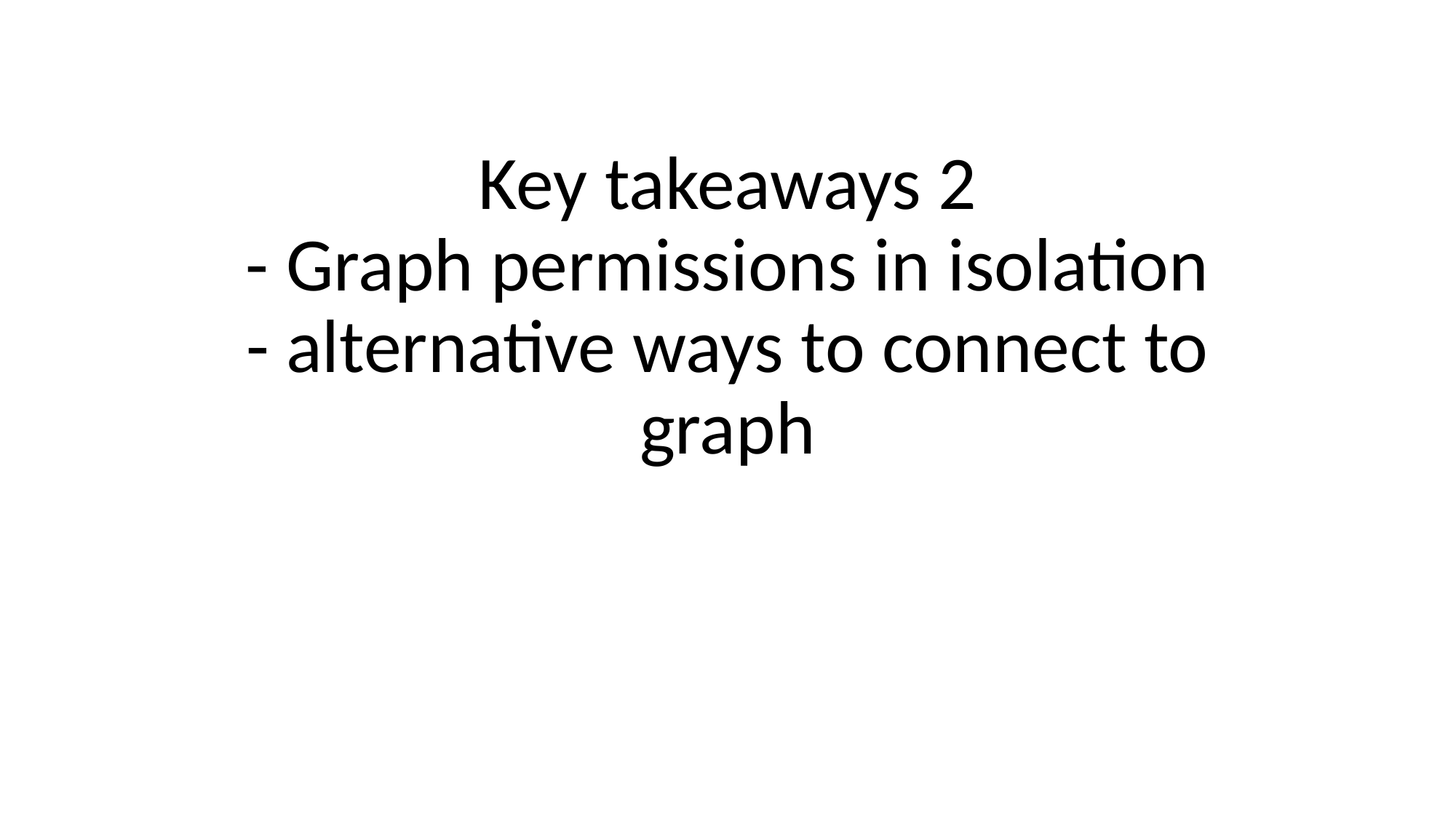

# Key takeaways 2 - Graph permissions in isolation - alternative ways to connect to graph